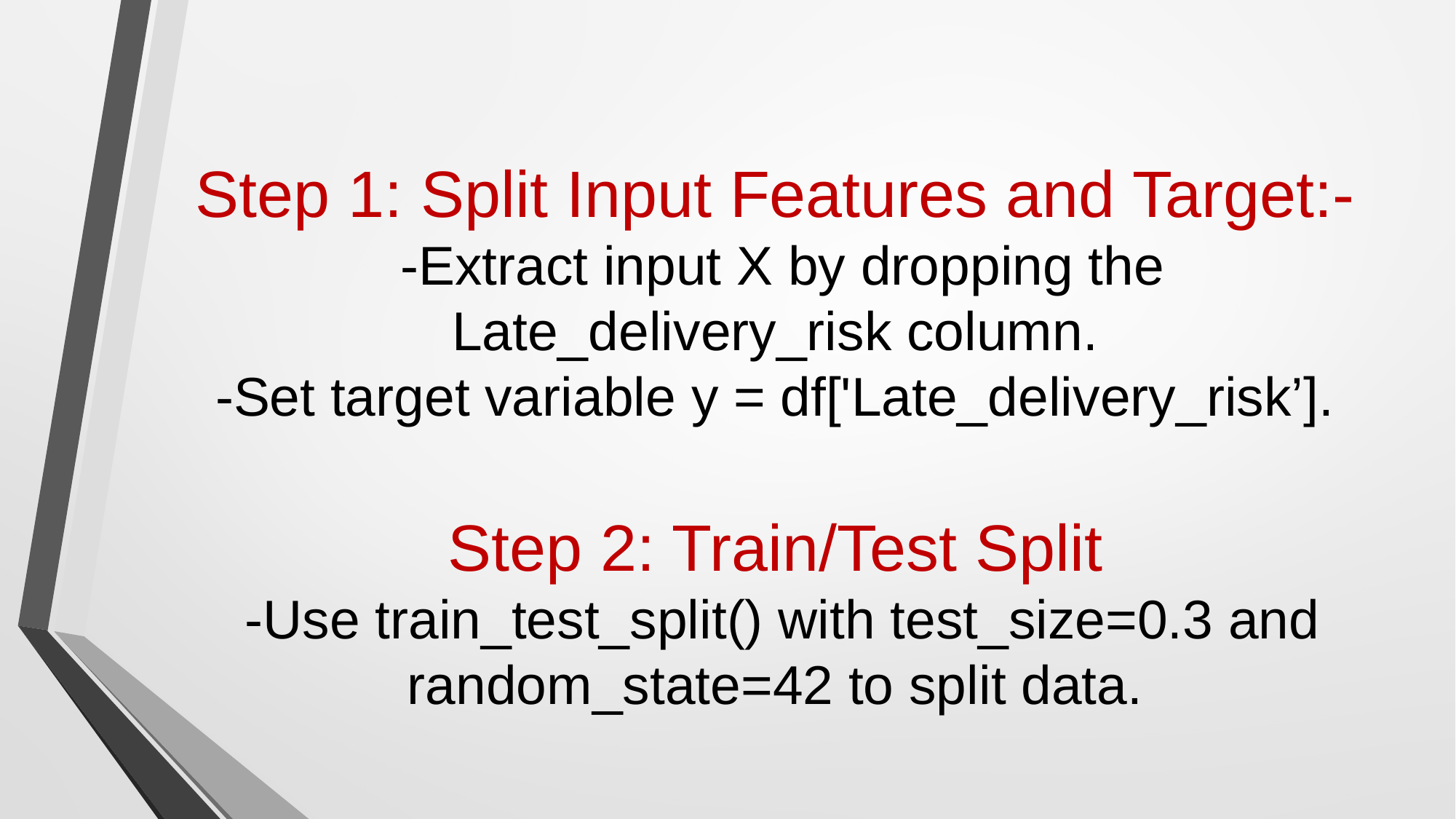

# Step 1: Split Input Features and Target:- -Extract input X by dropping the Late_delivery_risk column. -Set target variable y = df['Late_delivery_risk’]. Step 2: Train/Test Split -Use train_test_split() with test_size=0.3 and random_state=42 to split data.